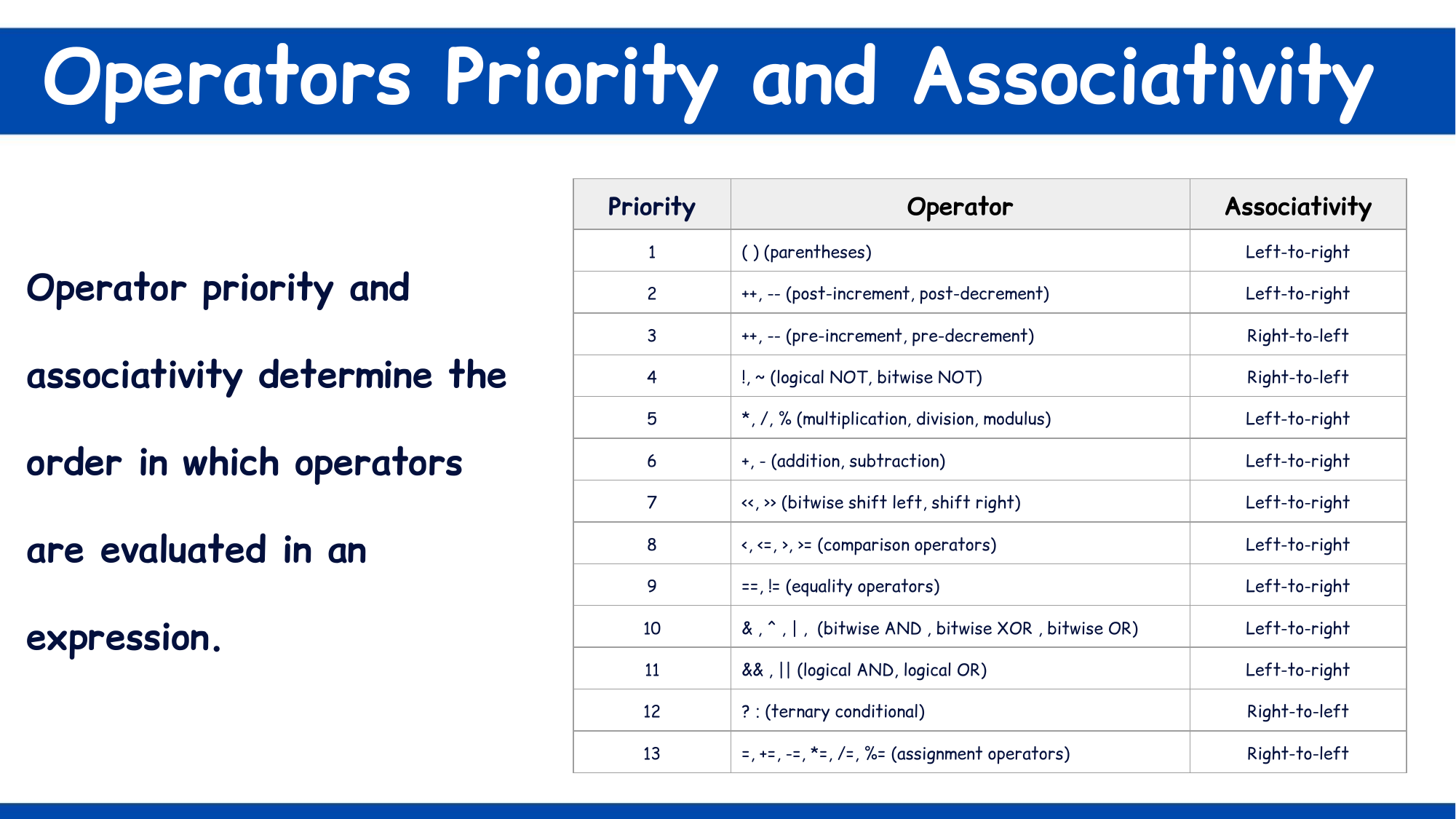

Operators Priority and Associativity
| Priority | Operator | Associativity |
| --- | --- | --- |
| 1 | ( ) (parentheses) | Left-to-right |
| 2 | ++, -- (post-increment, post-decrement) | Left-to-right |
| 3 | ++, -- (pre-increment, pre-decrement) | Right-to-left |
| 4 | !, ~ (logical NOT, bitwise NOT) | Right-to-left |
| 5 | \*, /, % (multiplication, division, modulus) | Left-to-right |
| 6 | +, - (addition, subtraction) | Left-to-right |
| 7 | <<, >> (bitwise shift left, shift right) | Left-to-right |
| 8 | <, <=, >, >= (comparison operators) | Left-to-right |
| 9 | ==, != (equality operators) | Left-to-right |
| 10 | & , ^ , | , (bitwise AND , bitwise XOR , bitwise OR) | Left-to-right |
| 11 | && , || (logical AND, logical OR) | Left-to-right |
| 12 | ? : (ternary conditional) | Right-to-left |
| 13 | =, +=, -=, \*=, /=, %= (assignment operators) | Right-to-left |
Operator priority and associativity determine the order in which operators are evaluated in an expression.